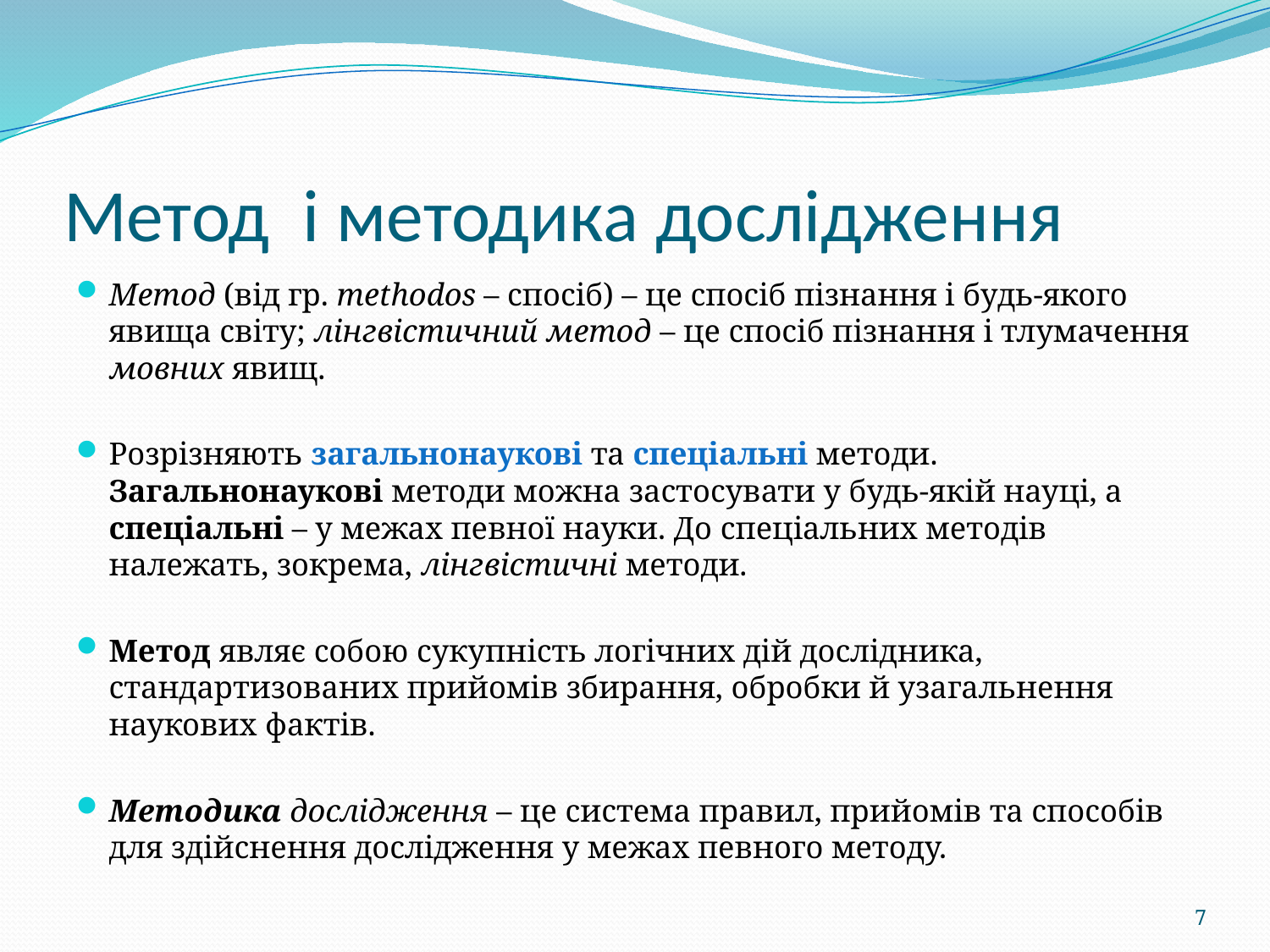

# Метод  і методика дослідження
Метод (від гр. methodos – спосіб) – це спосіб пізнання і будь-якого явища світу; лінгвістичний метод – це спосіб пізнання і тлумачення мовних явищ.

Розрізняють загальнонаукові та спеціальні методи. Загальнонаукові методи можна застосувати у будь-якій науці, а спеціальні – у межах певної науки. До спеціальних методів належать, зокрема, лінгвістичні методи.

Метод являє собою сукупність логічних дій дослідника, стандартизованих прийомів збирання, обробки й узагальнення наукових фактів.

Методика дослідження – це система правил, прийомів та способів для здійснення дослідження у межах певного методу.

7